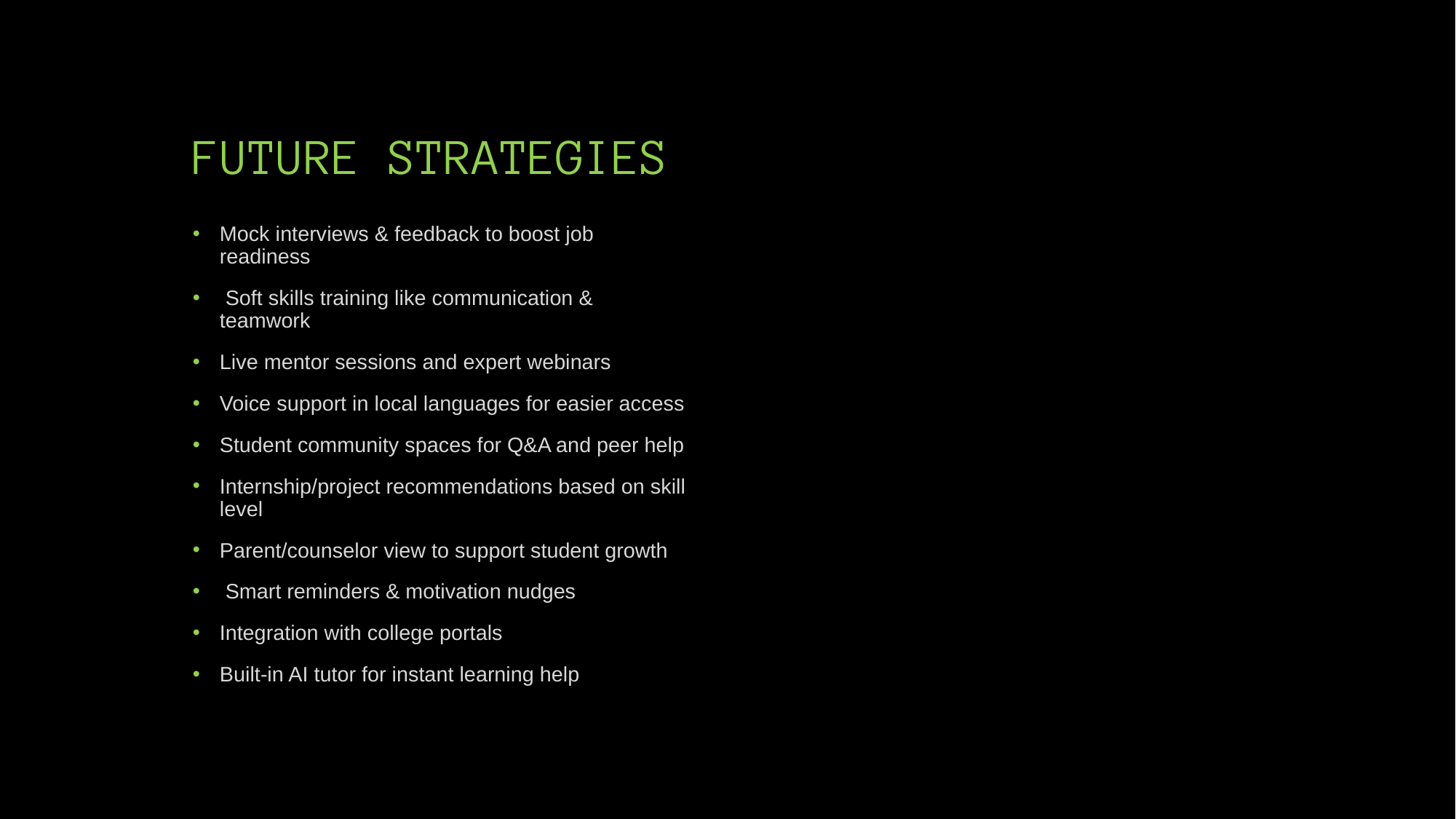

# FUTURE STRATEGIES
Mock interviews & feedback to boost job readiness
 Soft skills training like communication & teamwork
Live mentor sessions and expert webinars
Voice support in local languages for easier access
Student community spaces for Q&A and peer help
Internship/project recommendations based on skill level
Parent/counselor view to support student growth
 Smart reminders & motivation nudges
Integration with college portals
Built-in AI tutor for instant learning help